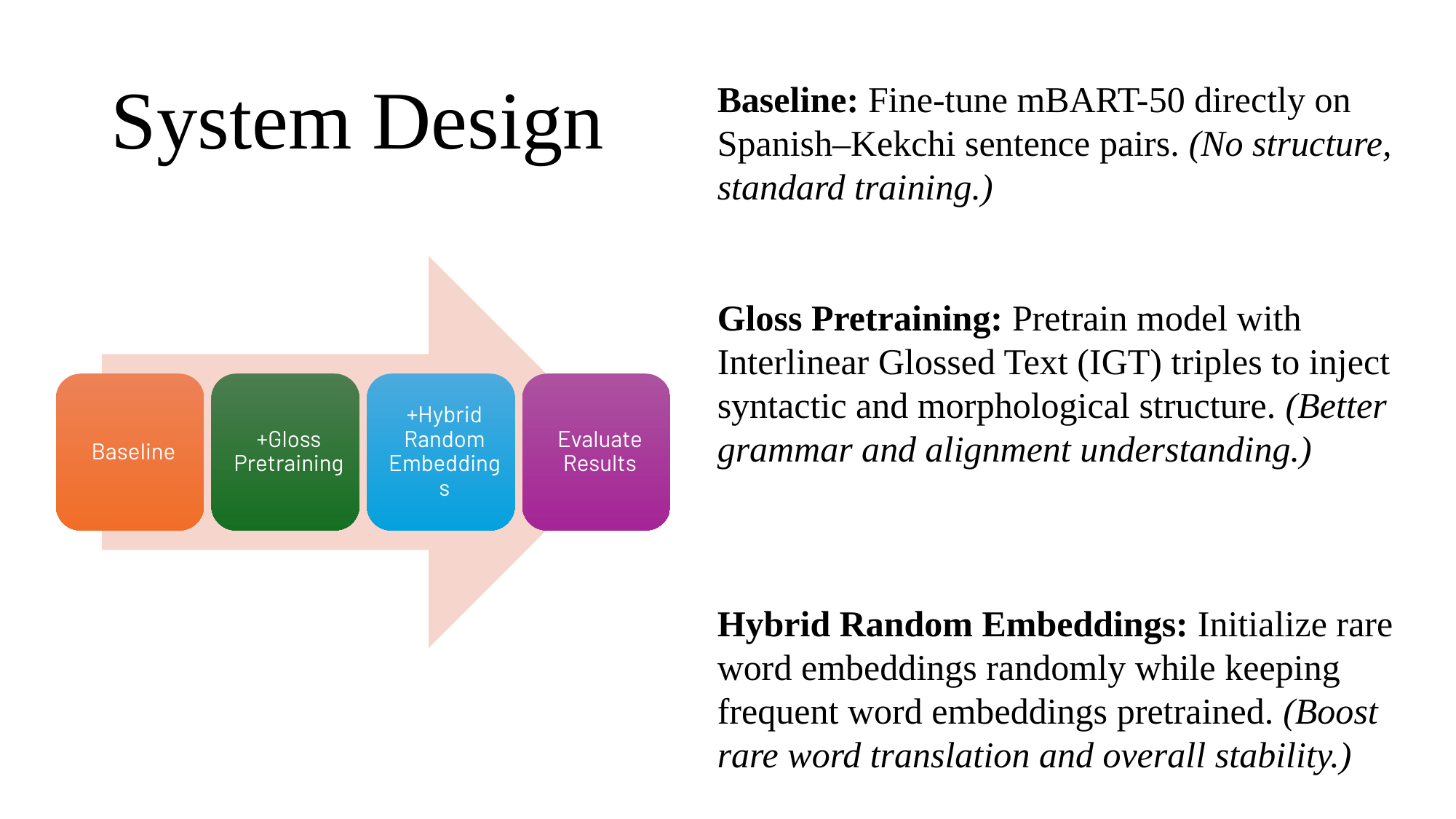

# System Design
Baseline: Fine-tune mBART-50 directly on Spanish–Kekchi sentence pairs. (No structure, standard training.)

Gloss Pretraining: Pretrain model with Interlinear Glossed Text (IGT) triples to inject syntactic and morphological structure. (Better grammar and alignment understanding.)

Hybrid Random Embeddings: Initialize rare word embeddings randomly while keeping frequent word embeddings pretrained. (Boost rare word translation and overall stability.)

Baseline
+Gloss Pretraining
+Hybrid Random Embeddings
Evaluate Results